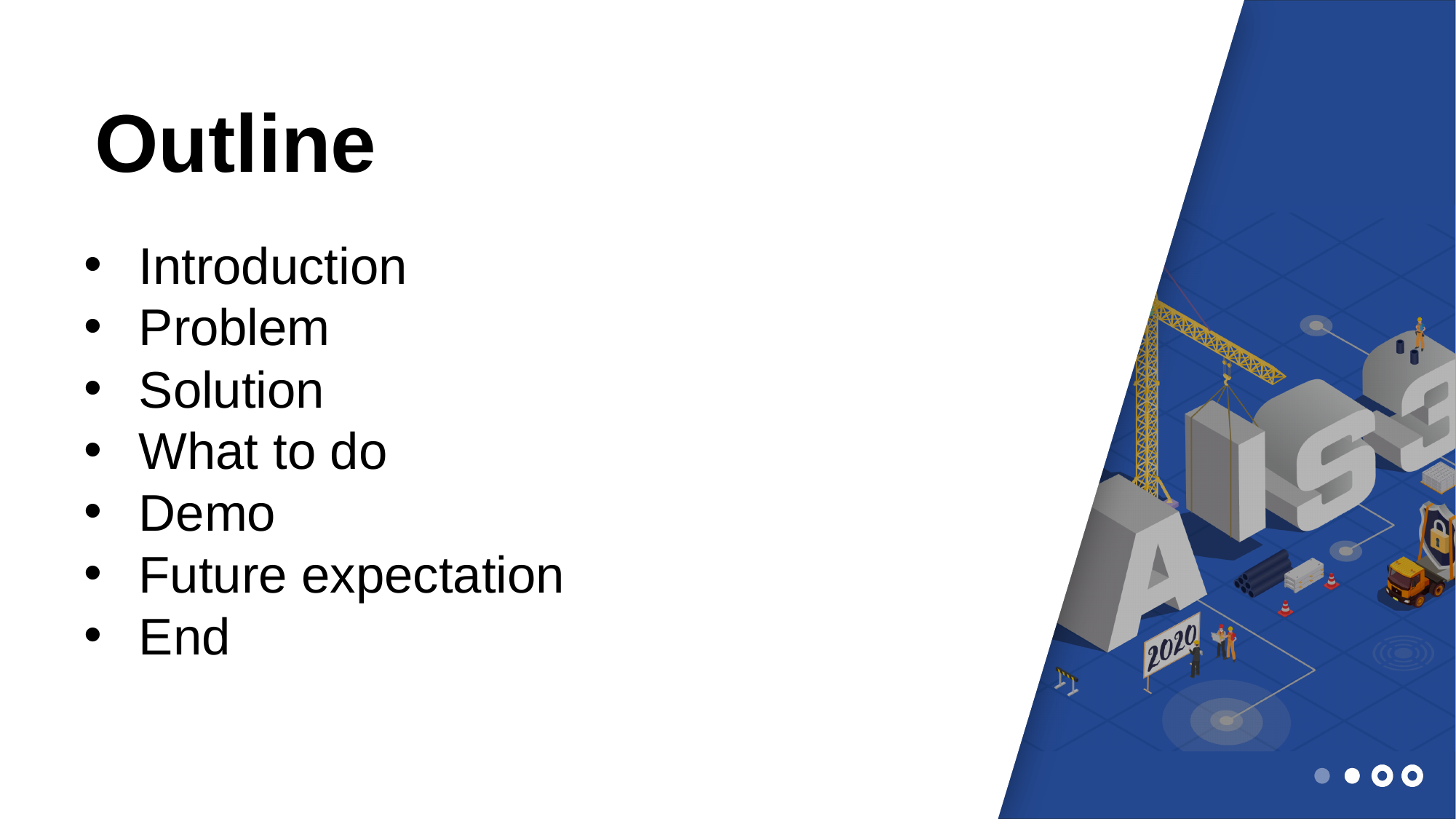

Outline

Introduction
Problem
Solution
What to do
Demo
Future expectation
End